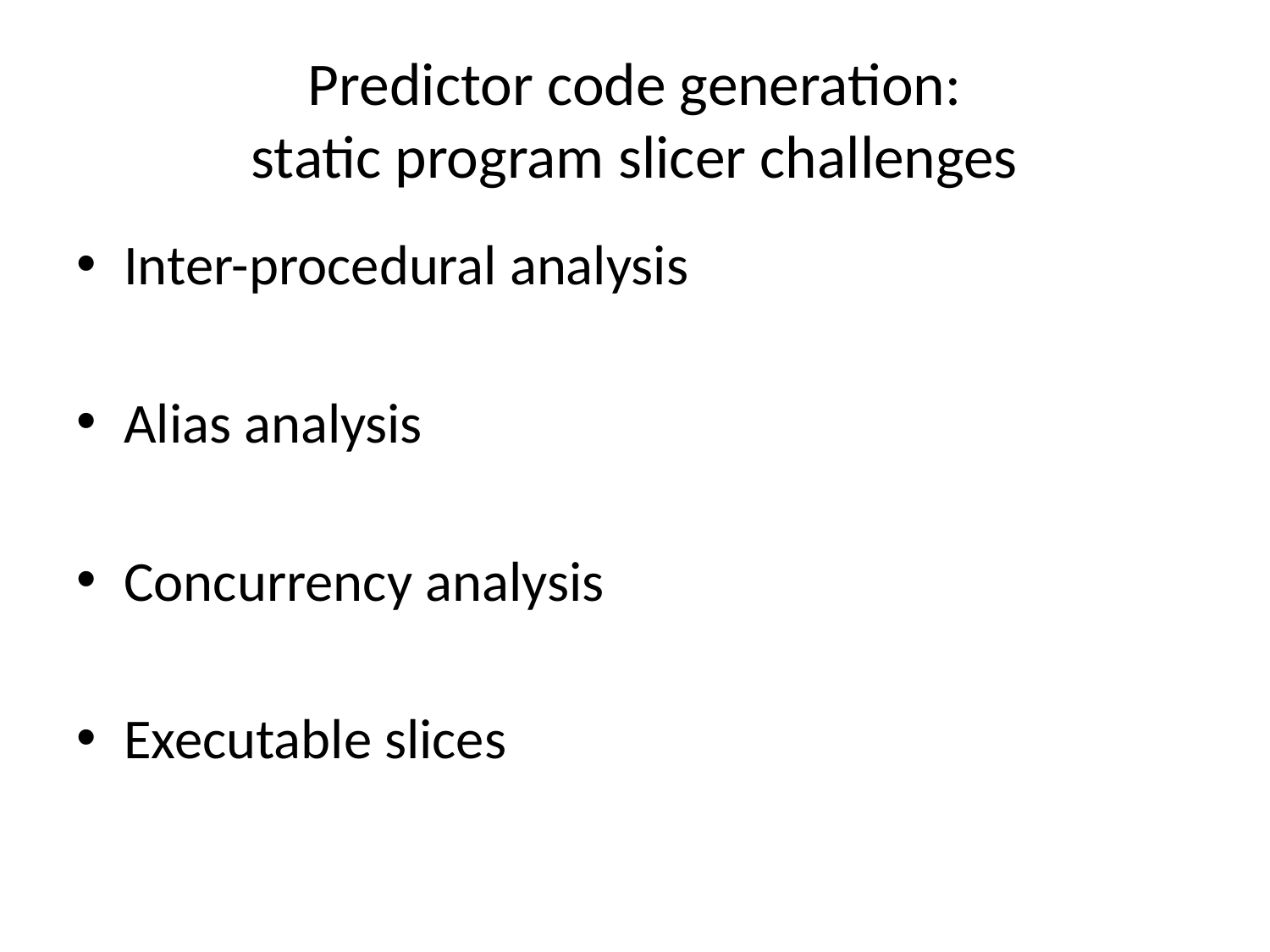

# Predictor code generation: static program slicer challenges
Inter-procedural analysis

Alias analysis

Concurrency analysis

Executable slices